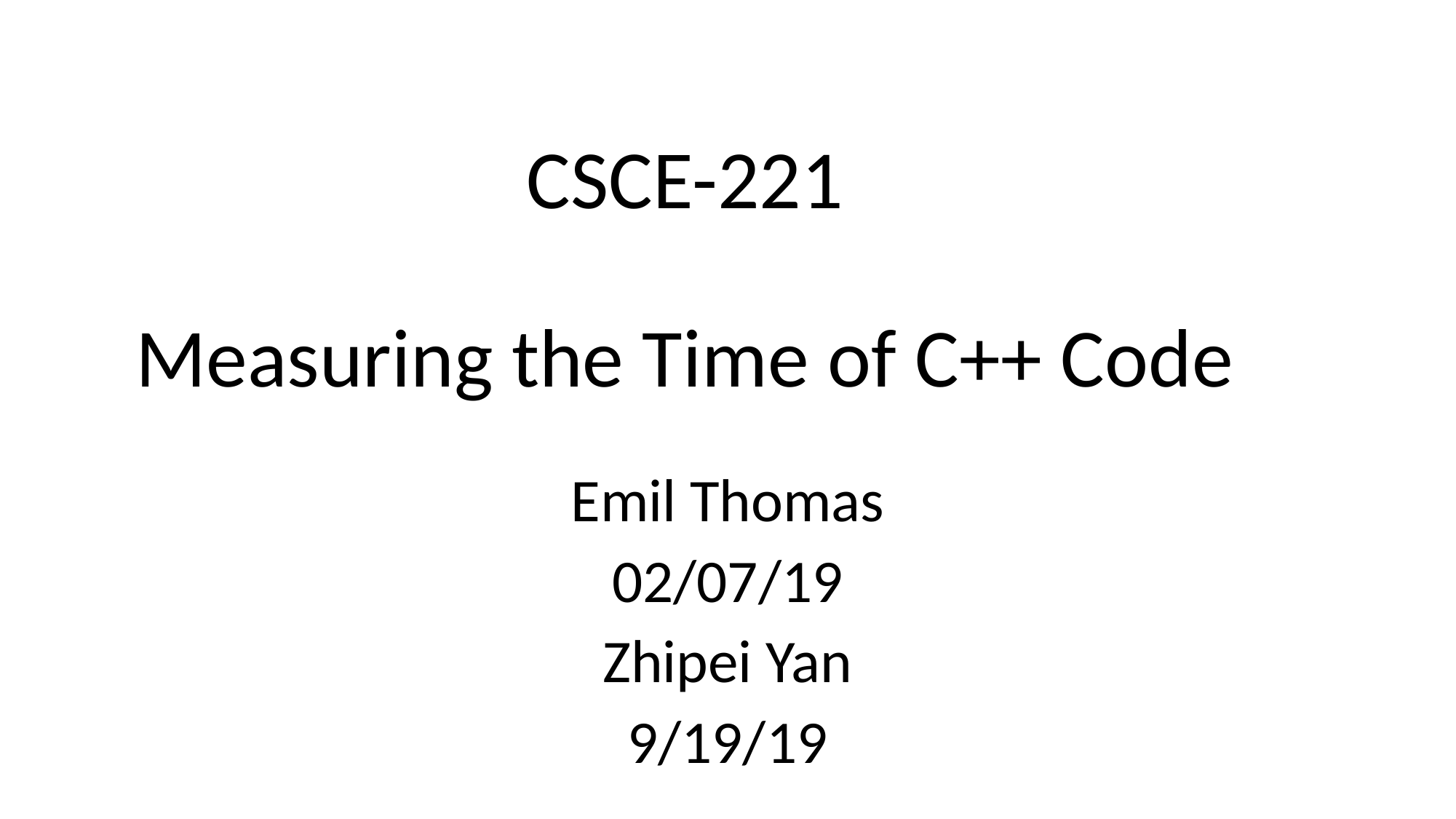

# CSCE-221 Measuring the Time of C++ Code
Emil Thomas
02/07/19
Zhipei Yan
9/19/19